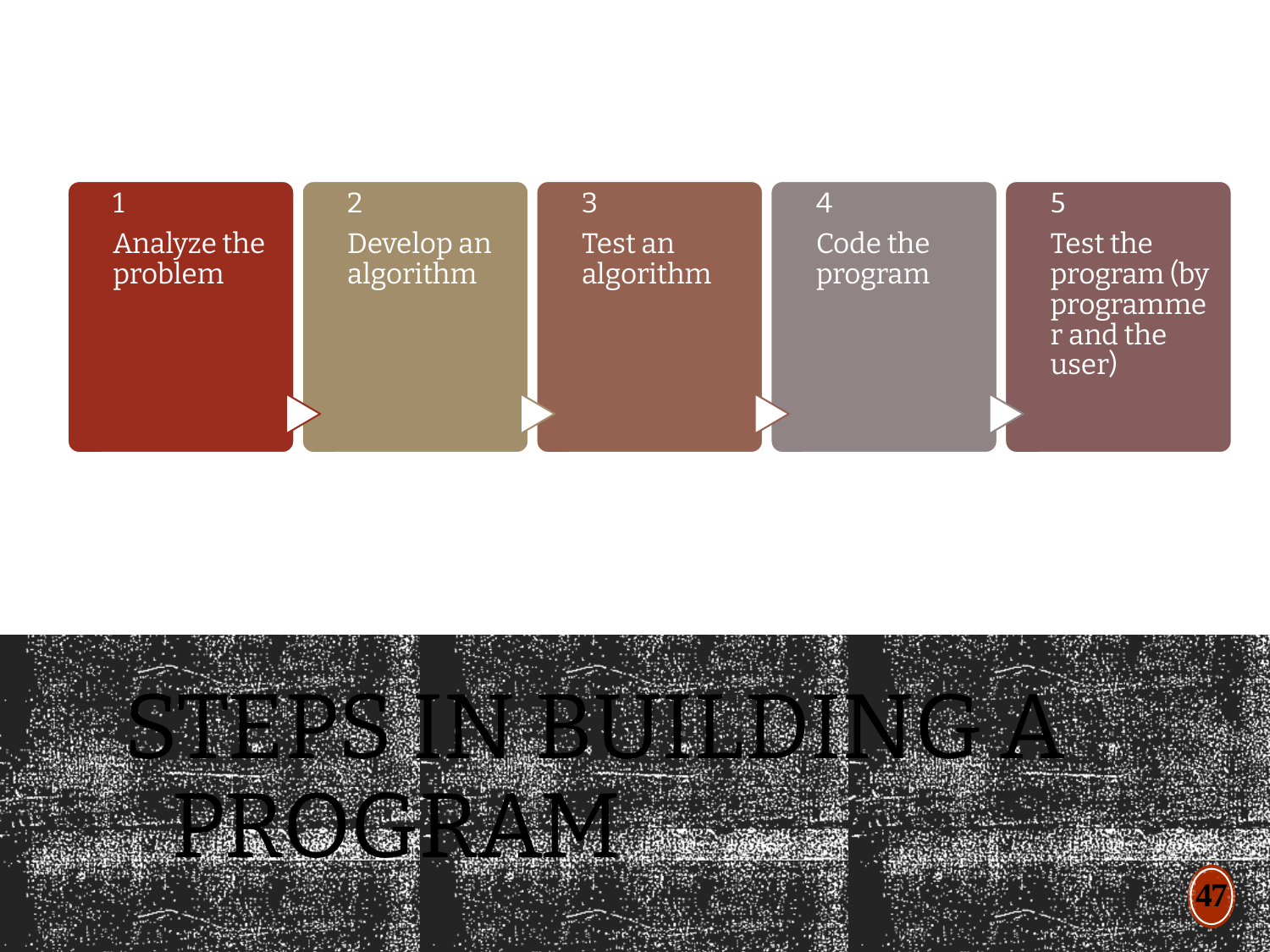

1
Analyze the problem

2
Develop an algorithm

3
Test an algorithm

4
Code the program

5
Test the program (by programmer and the user)

# Steps in Building a Program

47